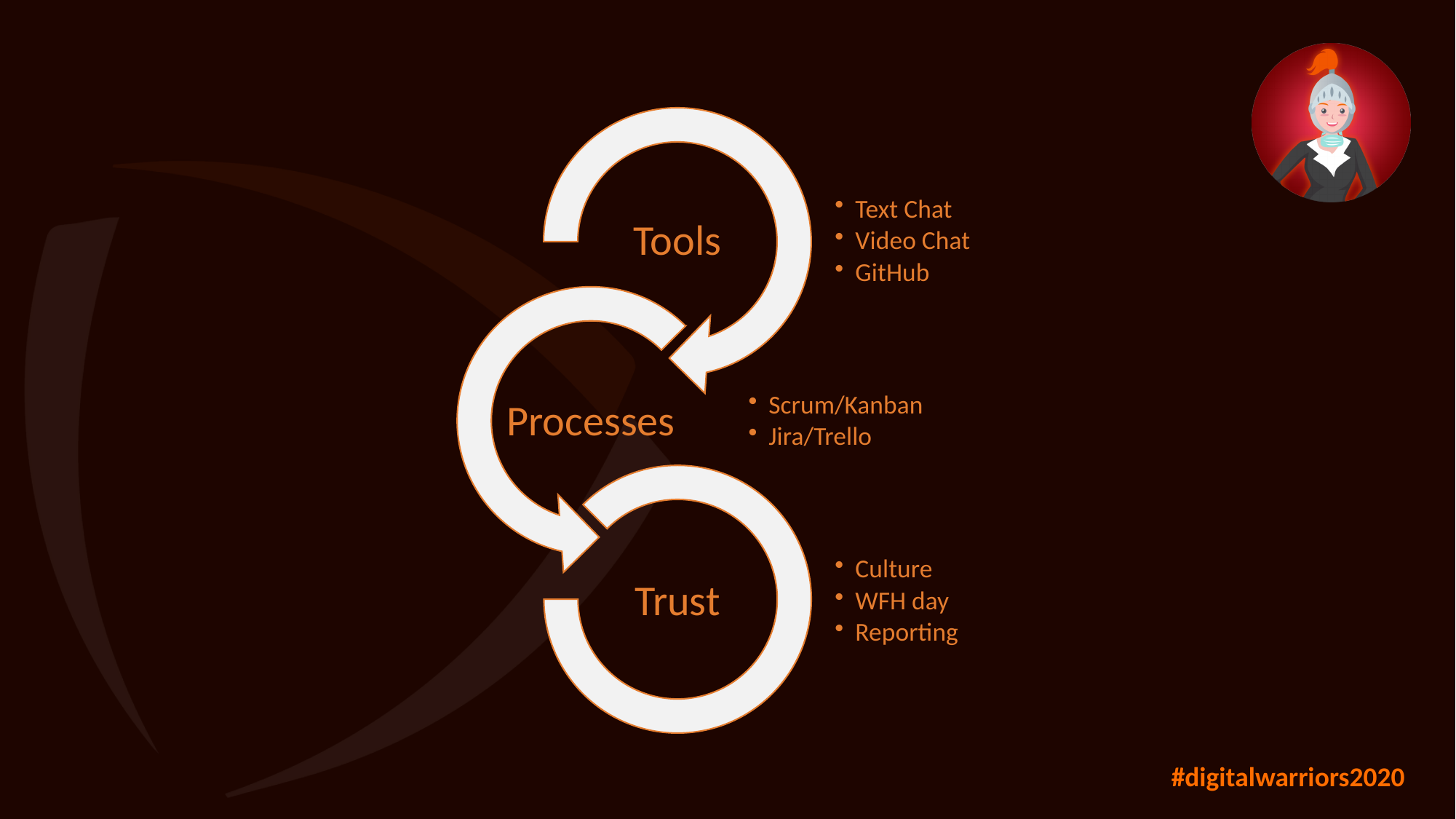

Text Chat
Video Chat
GitHub
Tools
Scrum/Kanban
Jira/Trello
Processes
Culture
WFH day
Reporting
Trust